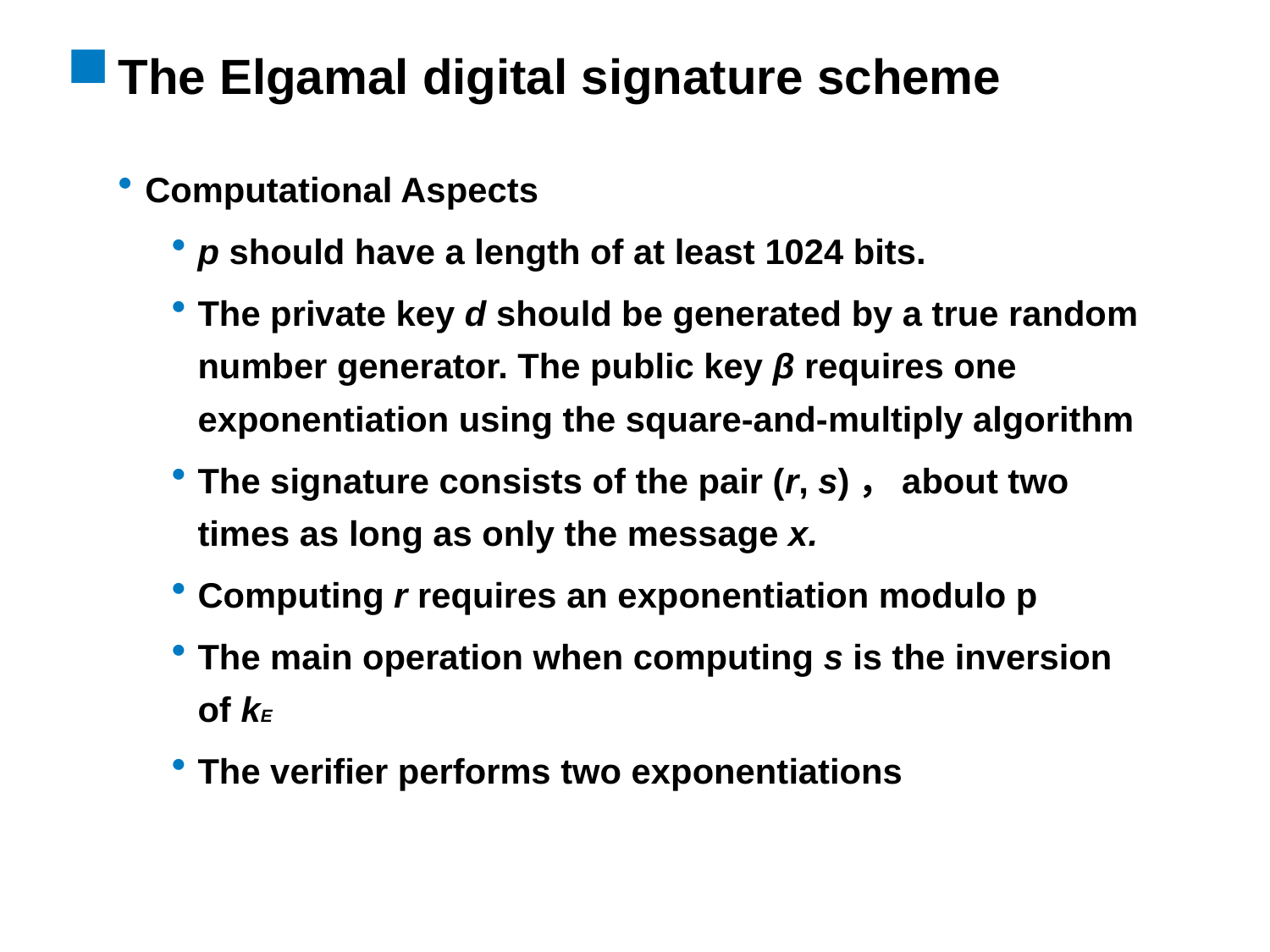

# The Elgamal digital signature scheme
Computational Aspects
p should have a length of at least 1024 bits.
The private key d should be generated by a true random number generator. The public key β requires one exponentiation using the square-and-multiply algorithm
The signature consists of the pair (r, s)，about two times as long as only the message x.
Computing r requires an exponentiation modulo p
The main operation when computing s is the inversion of kE
The verifier performs two exponentiations